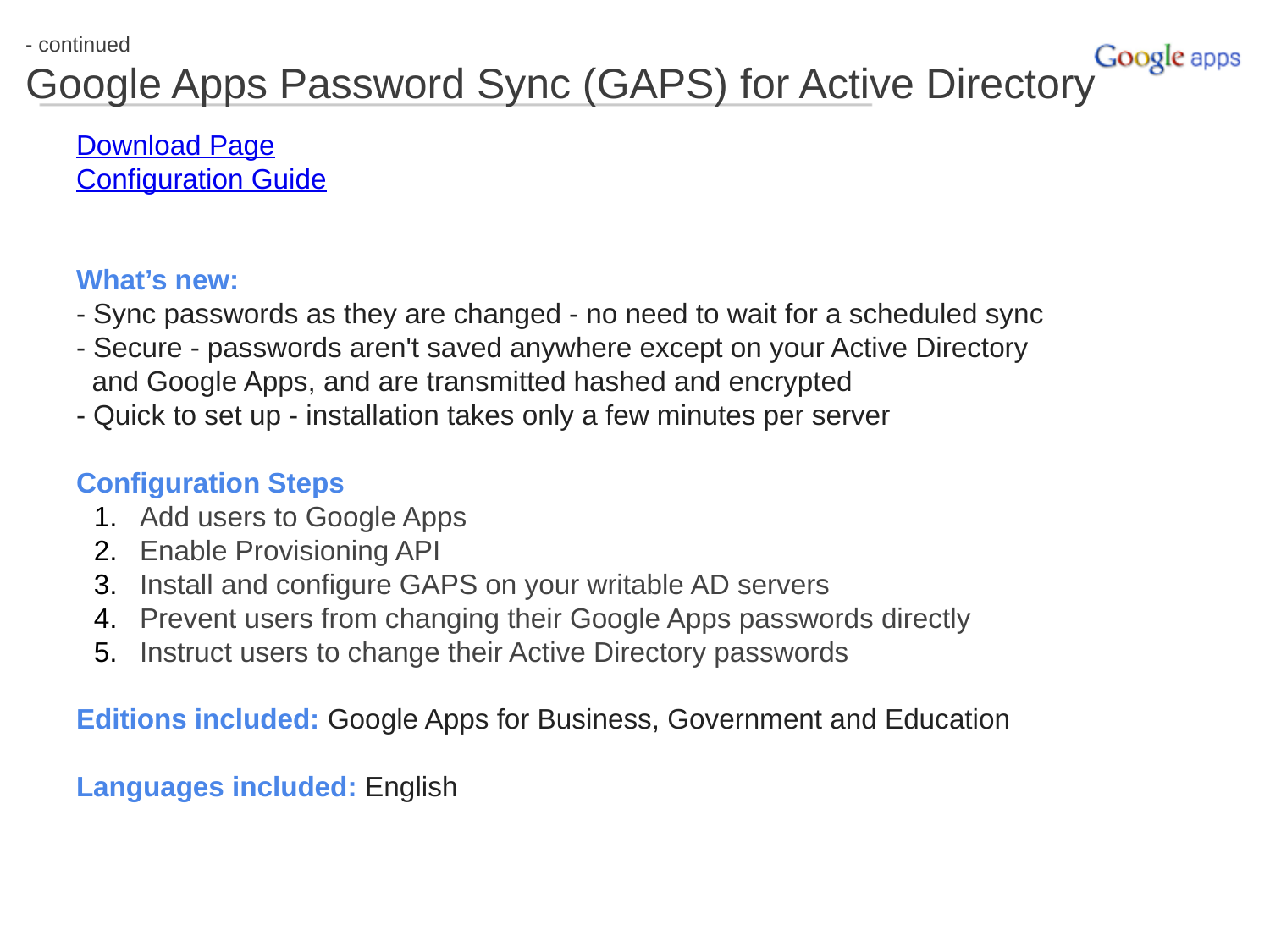

# - continued Google Apps Password Sync (GAPS) for Active Directory
Download Page
Configuration Guide

What’s new:
- Sync passwords as they are changed - no need to wait for a scheduled sync
- Secure - passwords aren't saved anywhere except on your Active Directory
  and Google Apps, and are transmitted hashed and encrypted
- Quick to set up - installation takes only a few minutes per server

Configuration Steps
Add users to Google Apps
Enable Provisioning API
Install and configure GAPS on your writable AD servers
Prevent users from changing their Google Apps passwords directly
Instruct users to change their Active Directory passwords

Editions included: Google Apps for Business, Government and Education

Languages included: English